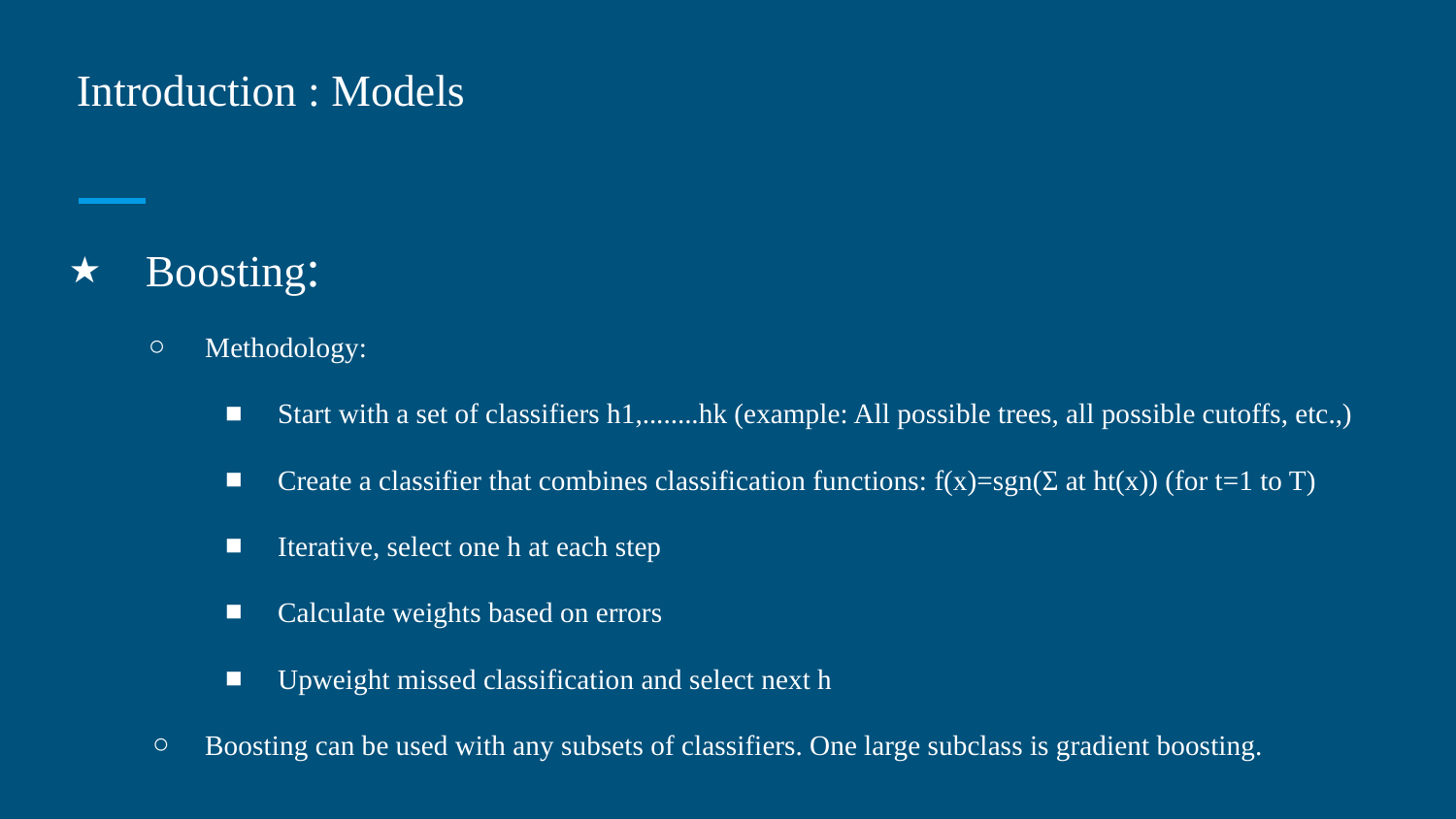

# Introduction : Models
 Boosting:
Methodology:
Start with a set of classifiers h1,........hk (example: All possible trees, all possible cutoffs, etc.,)
Create a classifier that combines classification functions: f(x)=sgn(Σ at ht(x)) (for t=1 to T)
Iterative, select one h at each step
Calculate weights based on errors
Upweight missed classification and select next h
Boosting can be used with any subsets of classifiers. One large subclass is gradient boosting.